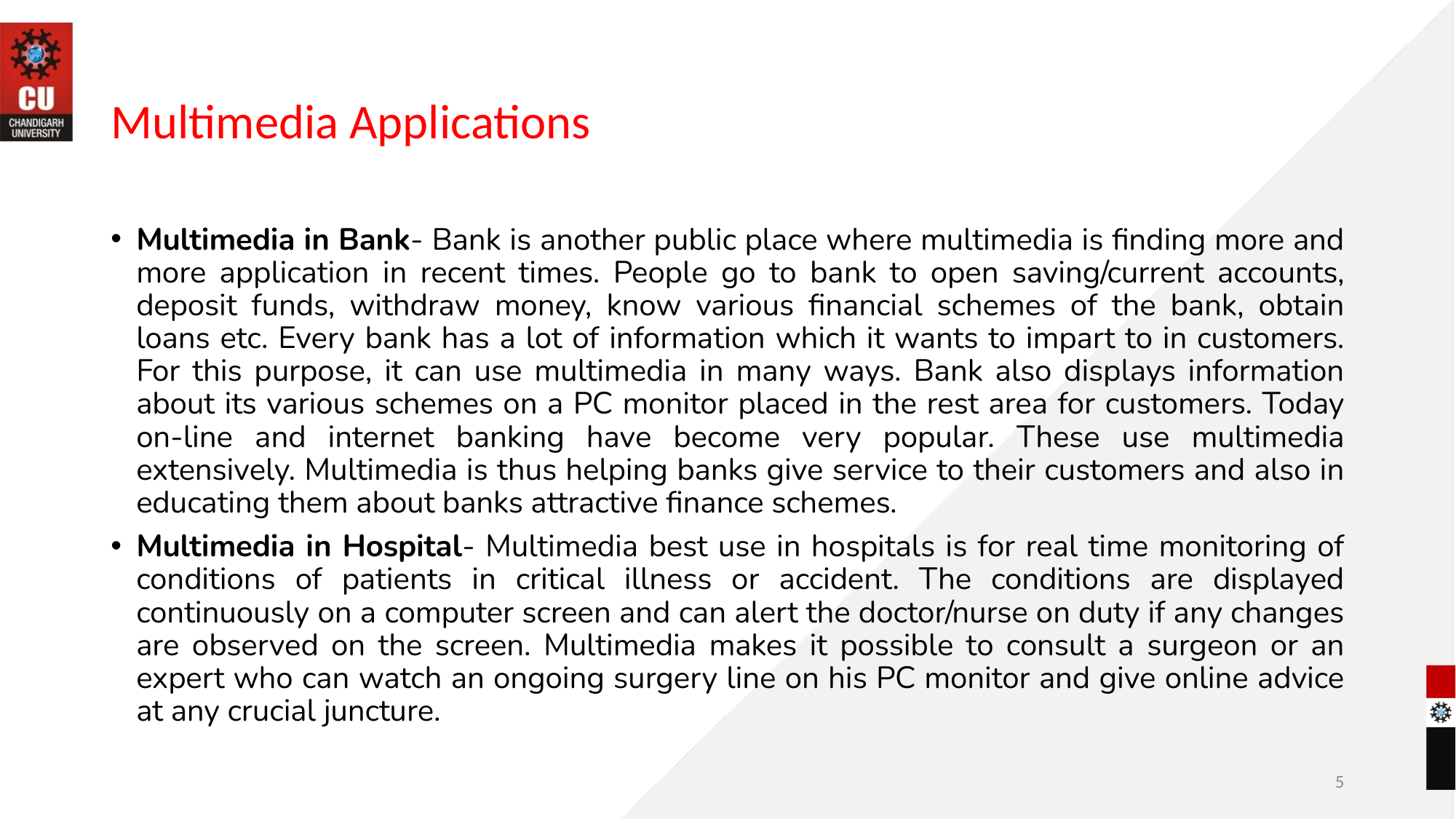

# Multimedia Applications
Multimedia in Bank- Bank is another public place where multimedia is finding more and more application in recent times. People go to bank to open saving/current accounts, deposit funds, withdraw money, know various financial schemes of the bank, obtain loans etc. Every bank has a lot of information which it wants to impart to in customers. For this purpose, it can use multimedia in many ways. Bank also displays information about its various schemes on a PC monitor placed in the rest area for customers. Today on-line and internet banking have become very popular. These use multimedia extensively. Multimedia is thus helping banks give service to their customers and also in educating them about banks attractive finance schemes.
Multimedia in Hospital- Multimedia best use in hospitals is for real time monitoring of conditions of patients in critical illness or accident. The conditions are displayed continuously on a computer screen and can alert the doctor/nurse on duty if any changes are observed on the screen. Multimedia makes it possible to consult a surgeon or an expert who can watch an ongoing surgery line on his PC monitor and give online advice at any crucial juncture.

5